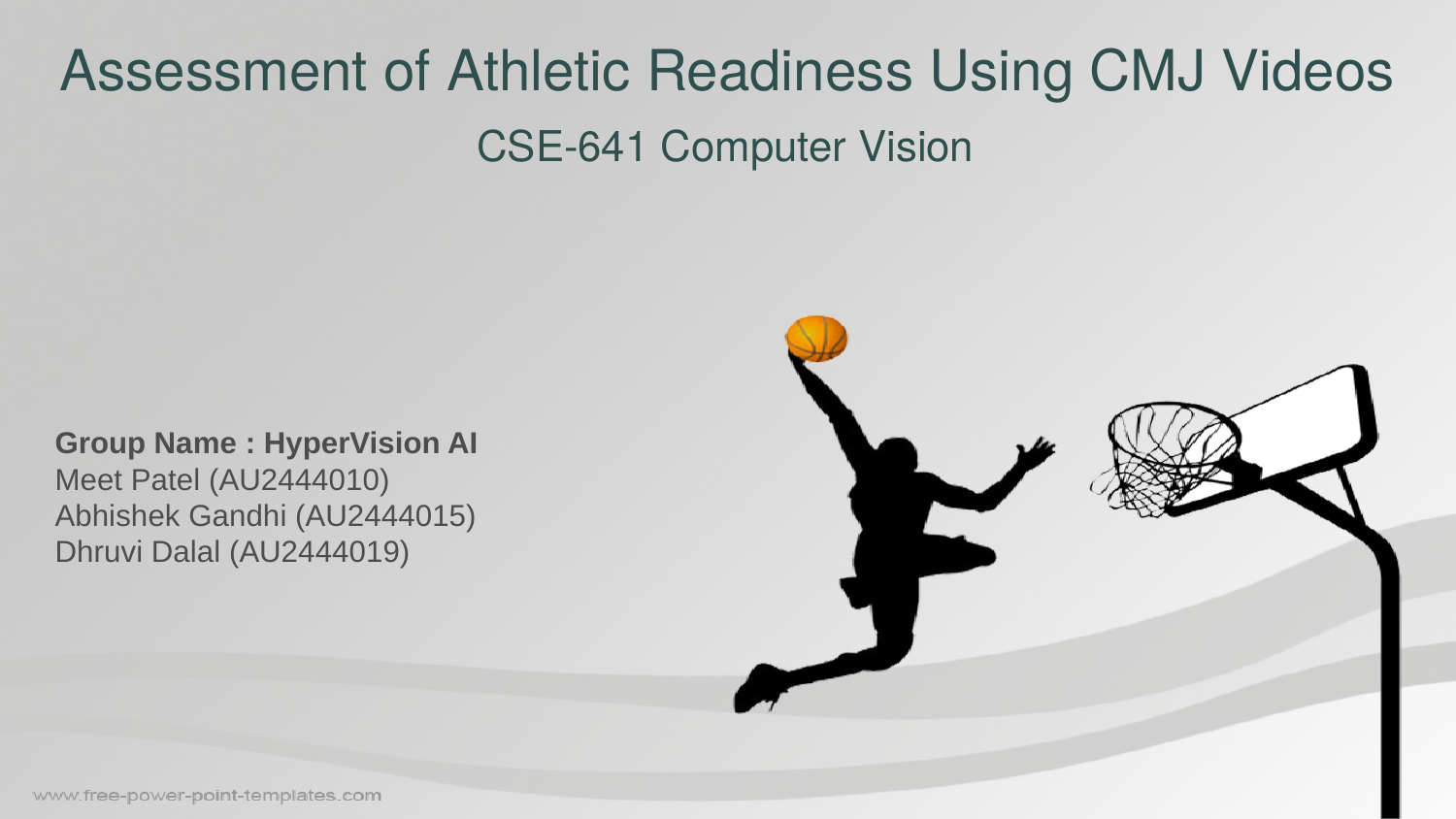

# Assessment of Athletic Readiness Using CMJ Videos
CSE-641 Computer Vision
Group Name : HyperVision AI
Meet Patel (AU2444010)
Abhishek Gandhi (AU2444015)
Dhruvi Dalal (AU2444019)